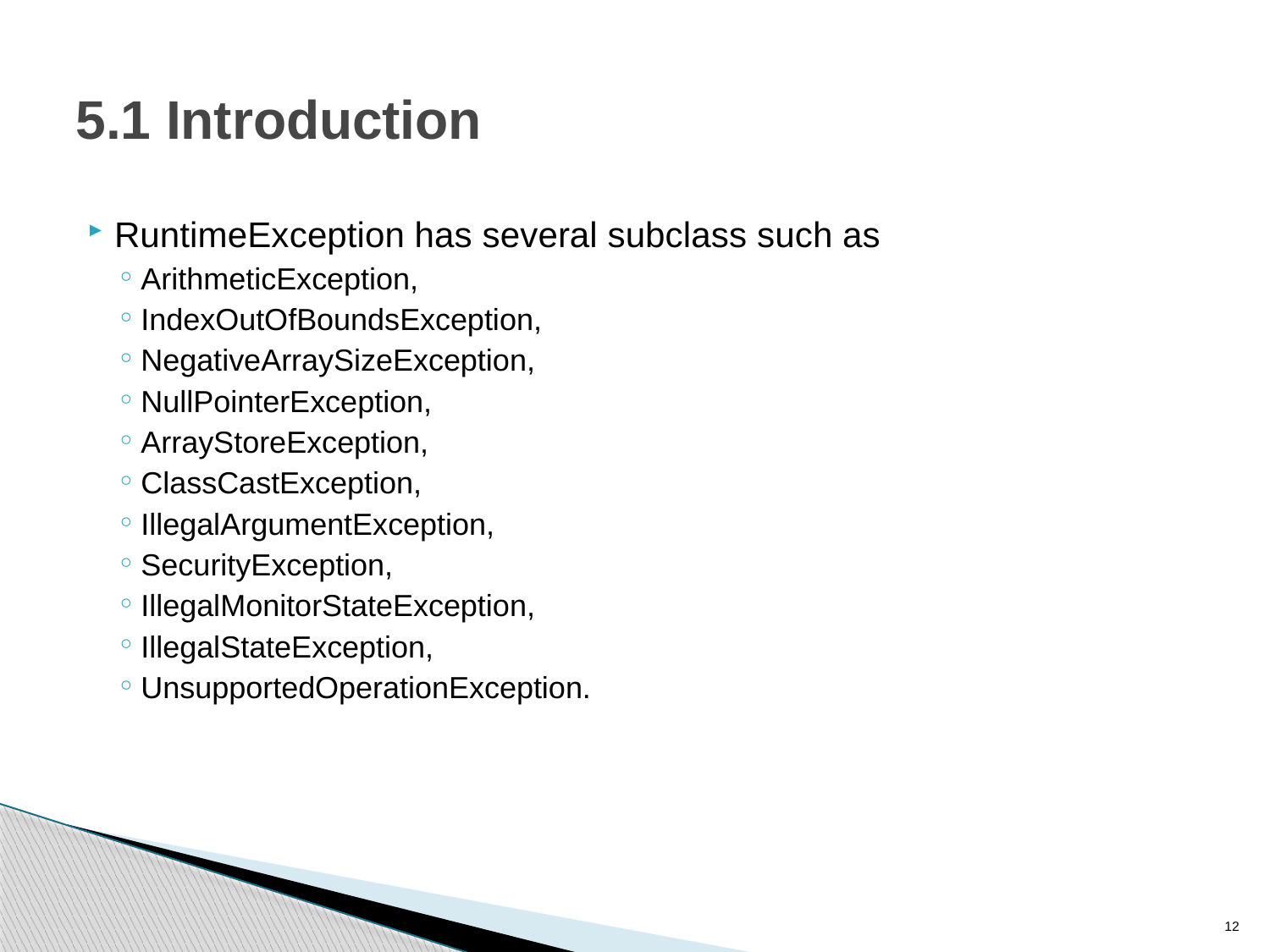

# 5.1 Introduction
RuntimeException has several subclass such as
ArithmeticException,
IndexOutOfBoundsException,
NegativeArraySizeException,
NullPointerException,
ArrayStoreException,
ClassCastException,
IllegalArgumentException,
SecurityException,
IllegalMonitorStateException,
IllegalStateException,
UnsupportedOperationException.

12